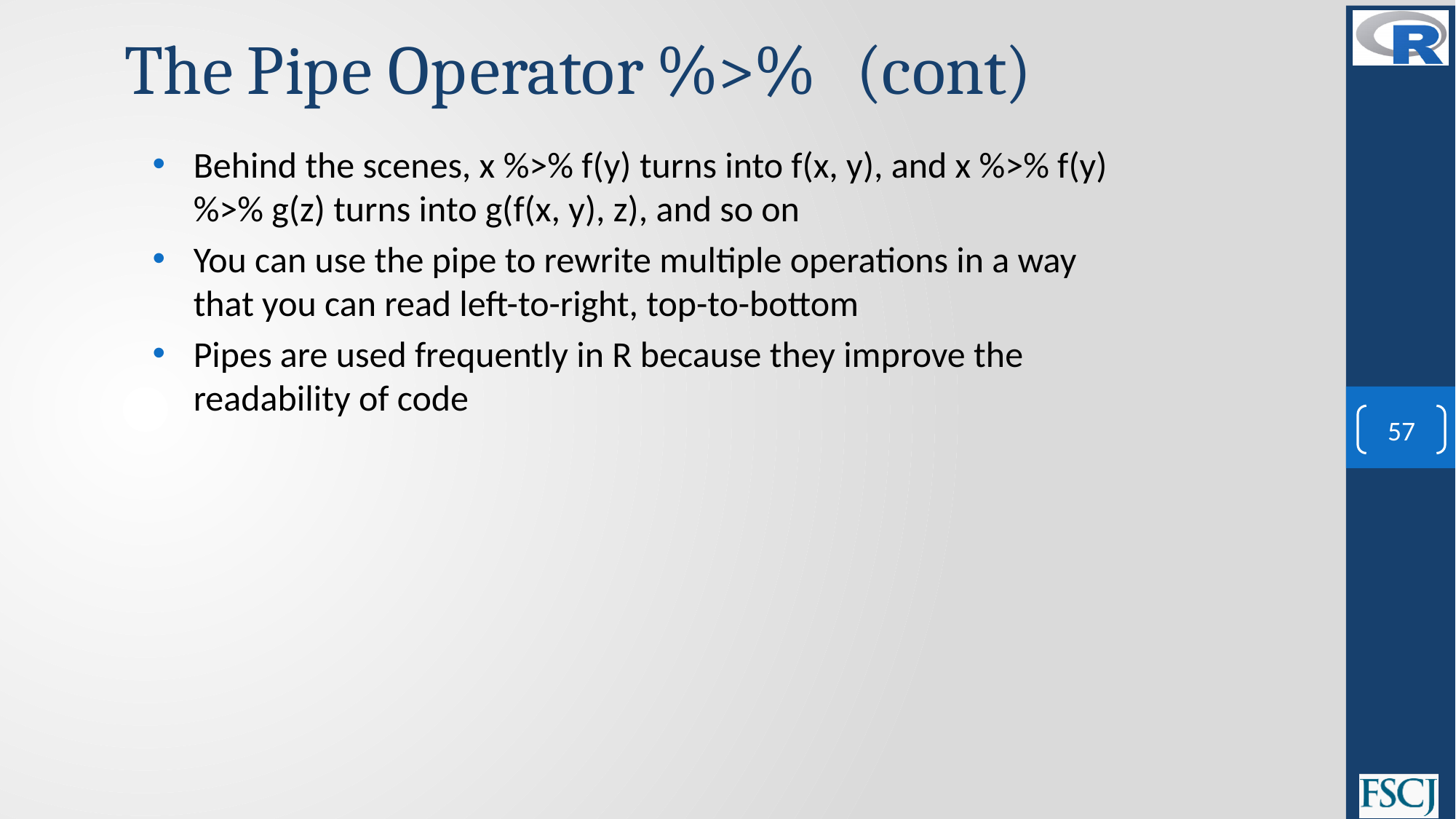

# The Pipe Operator %>%   (cont)
Behind the scenes, x %>% f(y) turns into f(x, y), and x %>% f(y) %>% g(z) turns into g(f(x, y), z), and so on
You can use the pipe to rewrite multiple operations in a way that you can read left-to-right, top-to-bottom
Pipes are used frequently in R because they improve the readability of code
57